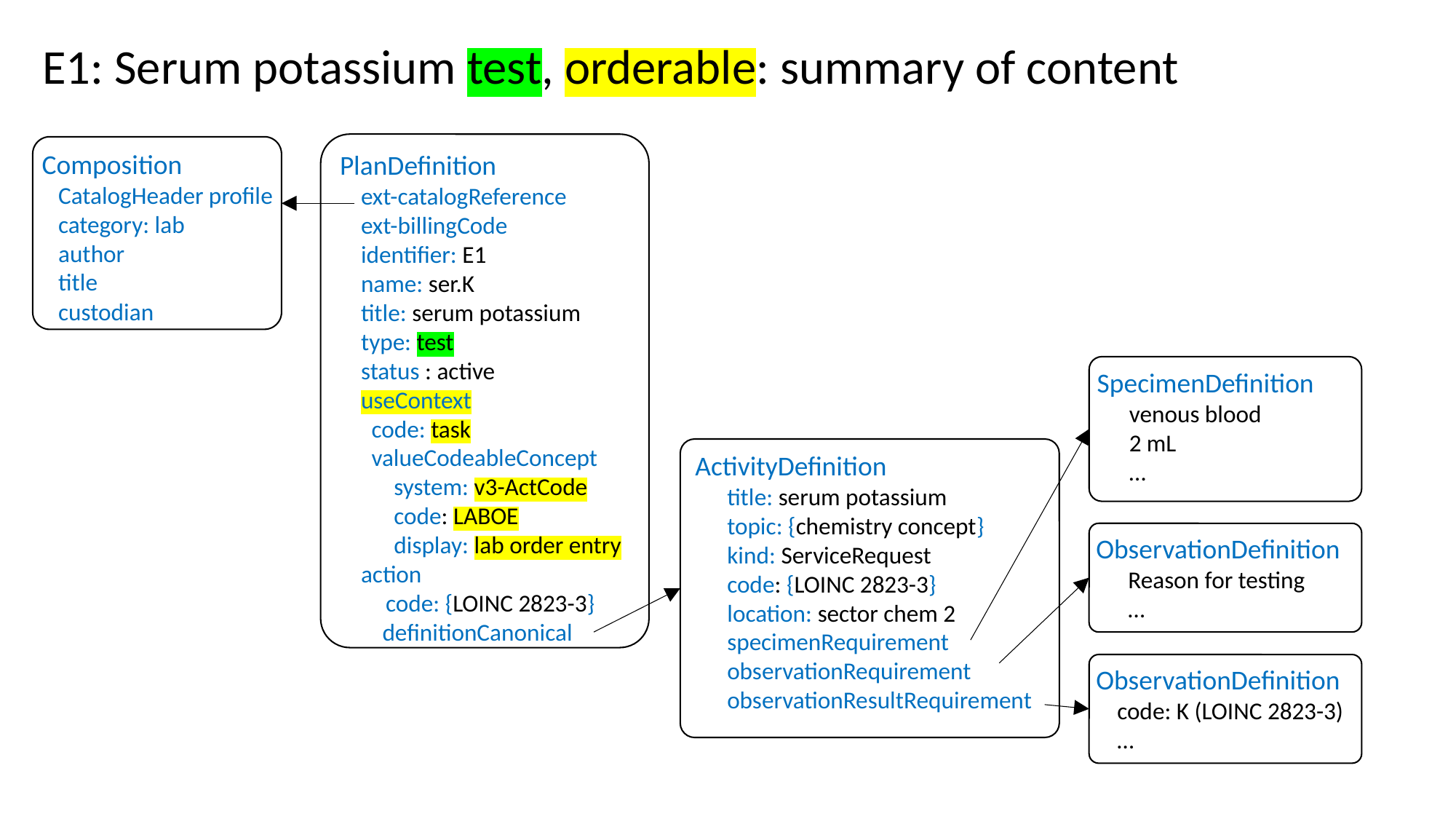

E1: Serum potassium test, orderable: summary of content
PlanDefinition
ext-catalogReference
ext-billingCode
identifier: E1
name: ser.K
title: serum potassium
type: test
status : active
useContext
code: task
valueCodeableConcept
system: v3-ActCode
code: LABOE
display: lab order entry
action
  code: {LOINC 2823-3}
  definitionCanonical
Composition
   CatalogHeader profile
   category: lab
   author
   title
   custodian
SpecimenDefinition
venous blood
2 mL
…
ActivityDefinition
title: serum potassium
topic: {chemistry concept}
kind: ServiceRequest
code: {LOINC 2823-3}
location: sector chem 2
specimenRequirement
observationRequirement
observationResultRequirement
ObservationDefinition
Reason for testing
…
ObservationDefinition
code: K (LOINC 2823-3)
…